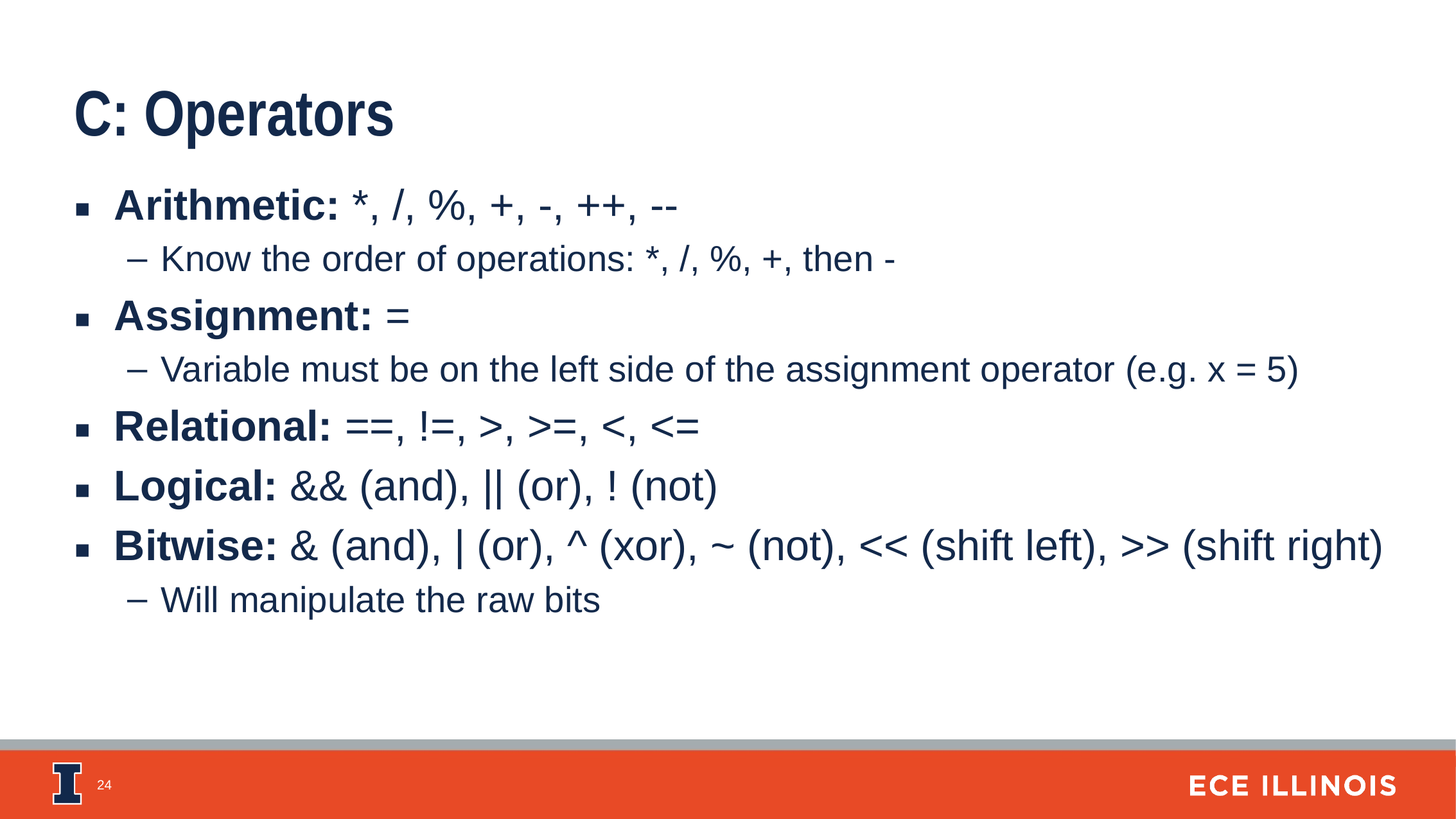

C: Operators
Arithmetic: *, /, %, +, -, ++, --
Know the order of operations: *, /, %, +, then -
Assignment: =
Variable must be on the left side of the assignment operator (e.g. x = 5)
Relational: ==, !=, >, >=, <, <=
Logical: && (and), || (or), ! (not)
Bitwise: & (and), | (or), ^ (xor), ~ (not), << (shift left), >> (shift right)
Will manipulate the raw bits
24